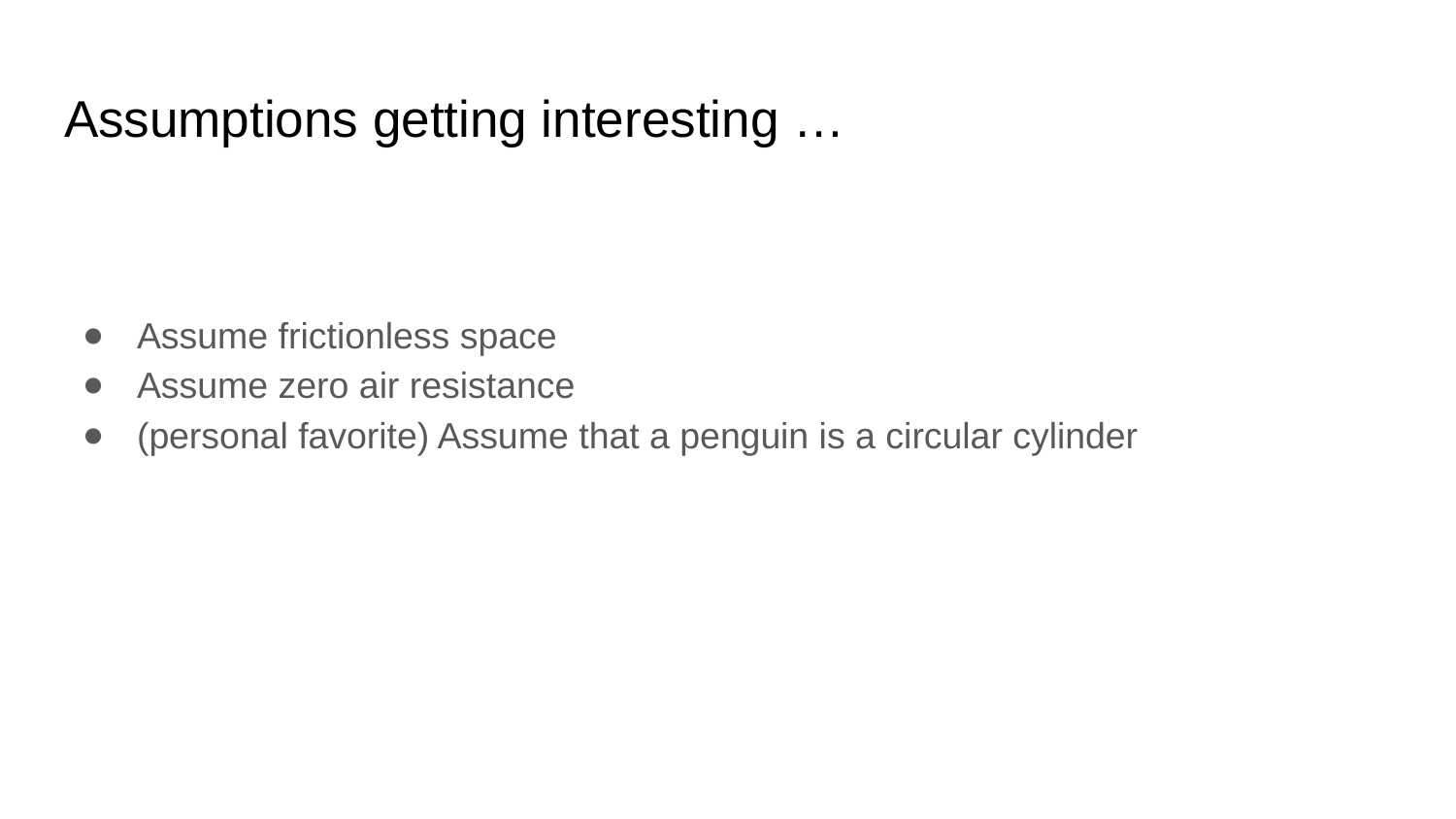

# Assumptions getting interesting …
Assume frictionless space
Assume zero air resistance
(personal favorite) Assume that a penguin is a circular cylinder